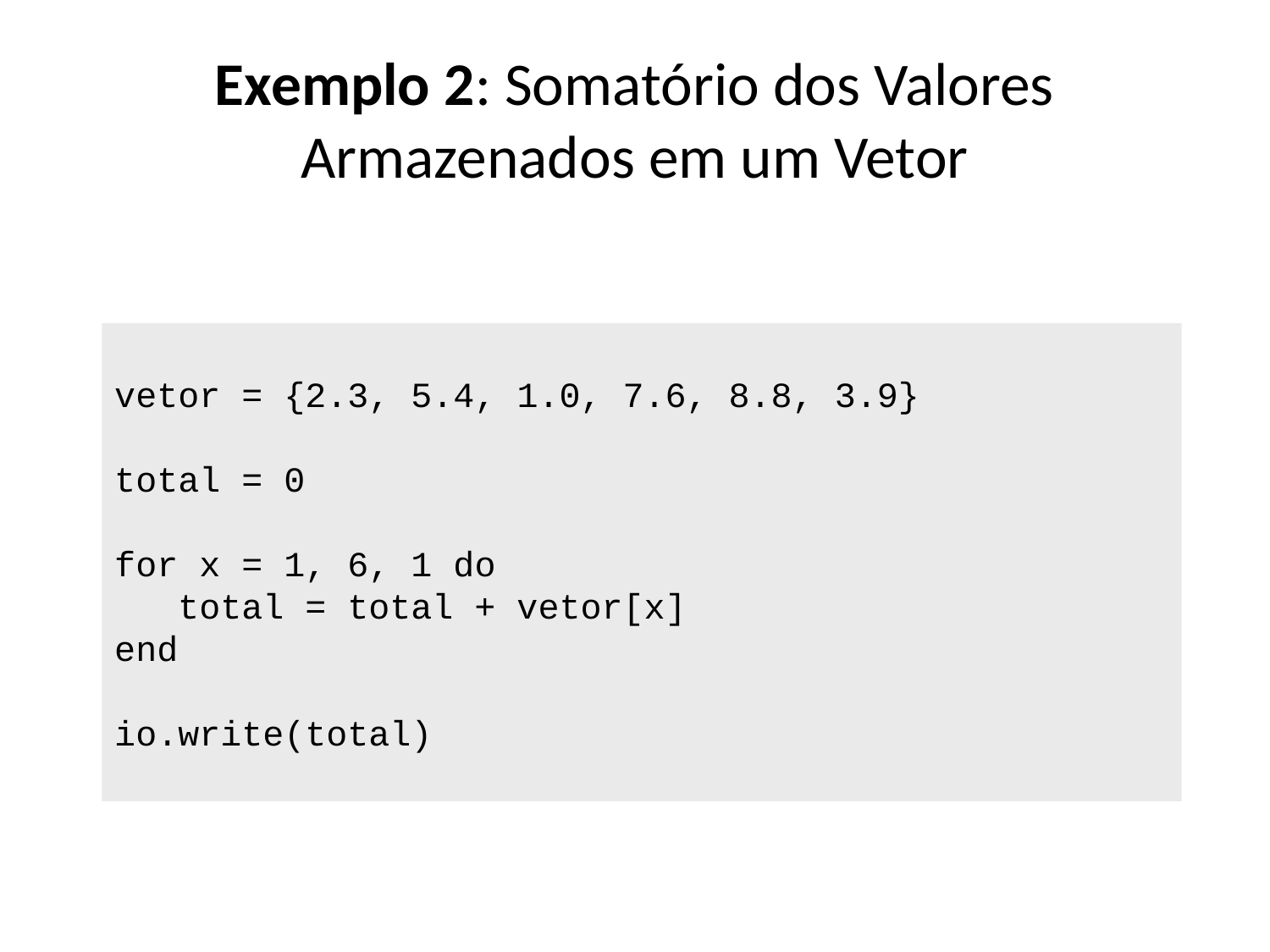

# Exemplo 2: Somatório dos Valores Armazenados em um Vetor

vetor = {2.3, 5.4, 1.0, 7.6, 8.8, 3.9}

total = 0

for x = 1, 6, 1 do
   total = total + vetor[x]
end

io.write(total)